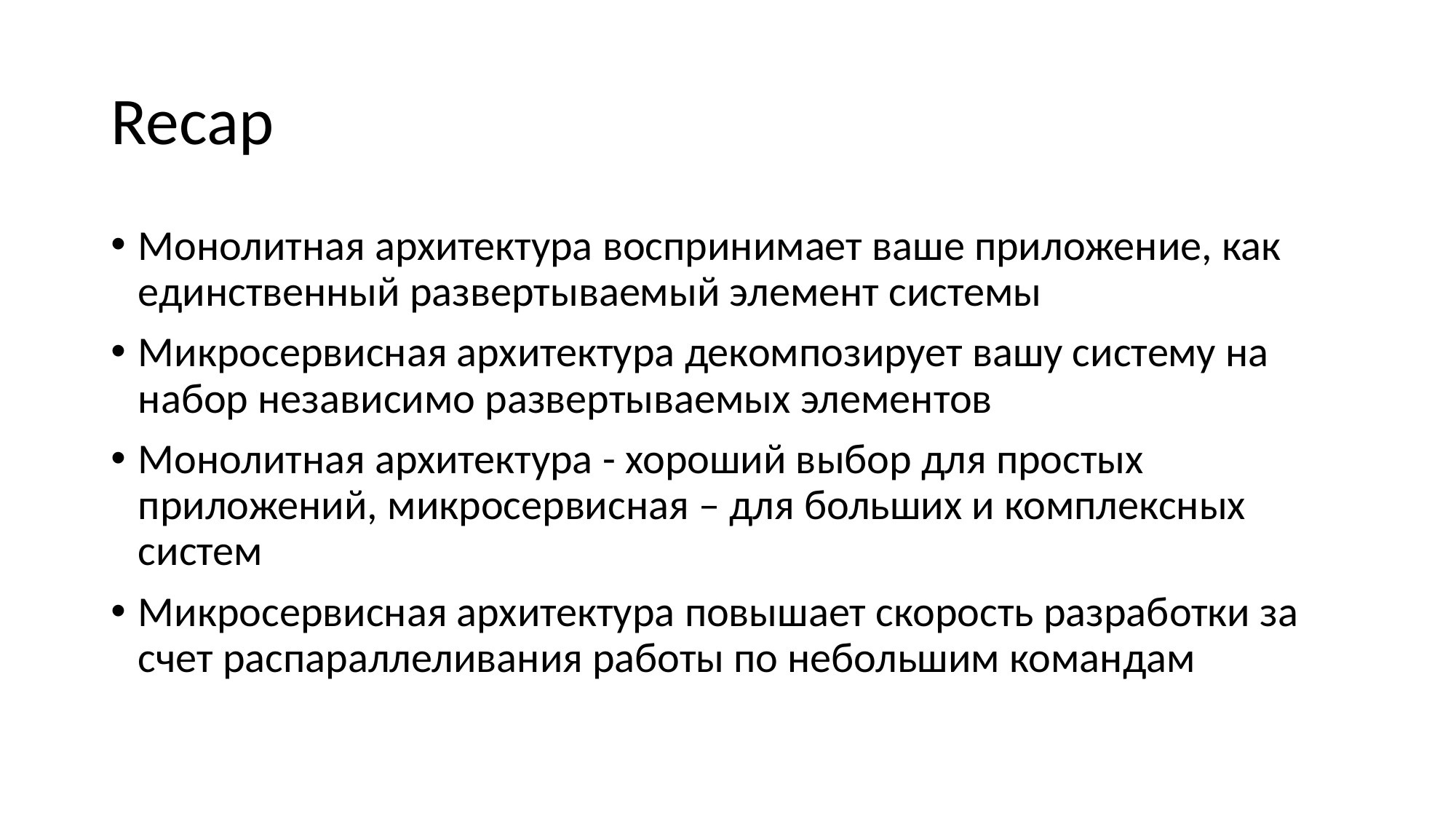

# Recap
Монолитная архитектура воспринимает ваше приложение, как единственный развертываемый элемент системы
Микросервисная архитектура декомпозирует вашу систему на набор независимо развертываемых элементов
Монолитная архитектура - хороший выбор для простых приложений, микросервисная – для больших и комплексных систем
Микросервисная архитектура повышает скорость разработки за счет распараллеливания работы по небольшим командам